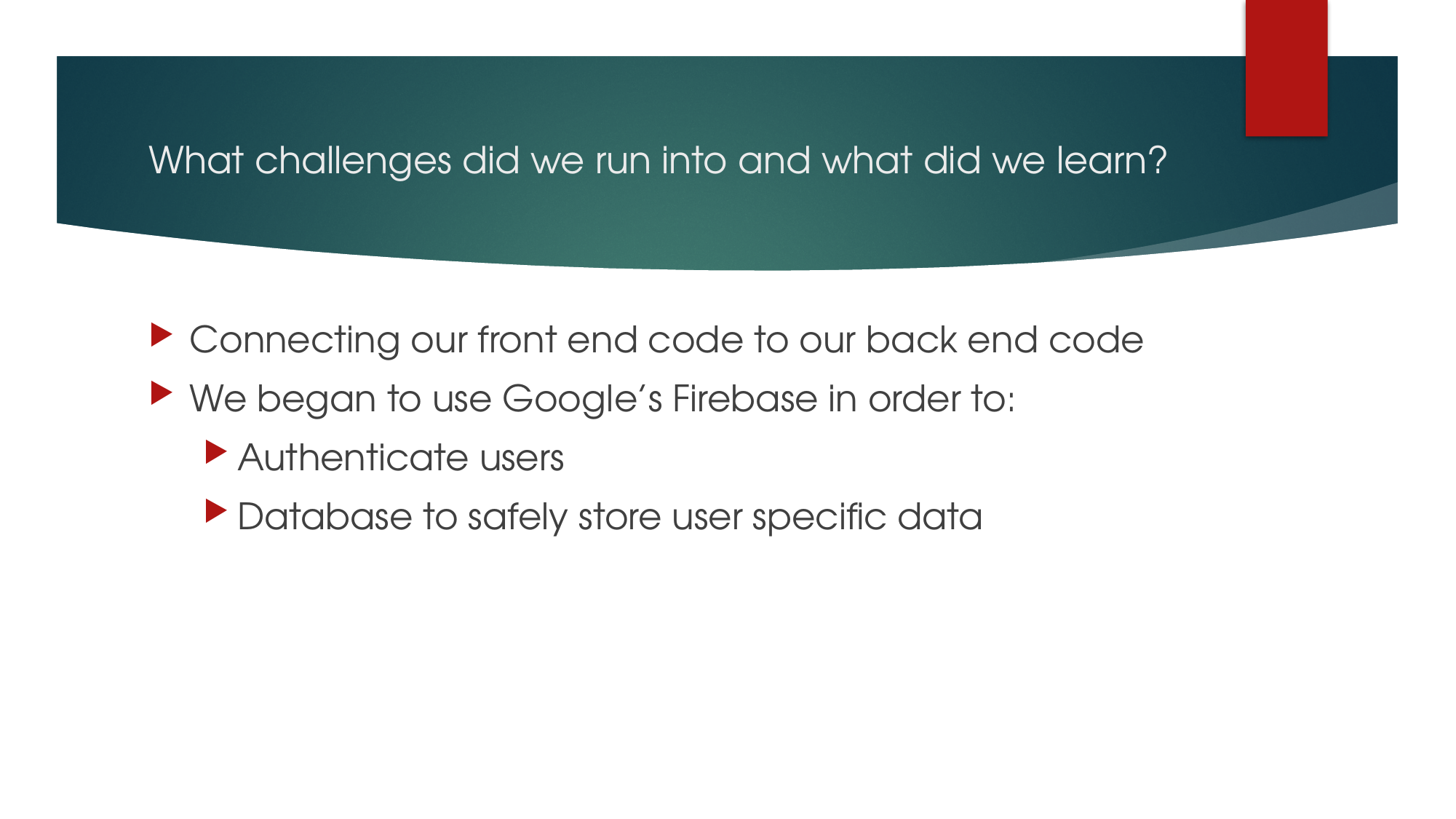

# What challenges did we run into and what did we learn?
Connecting our front end code to our back end code
We began to use Google’s Firebase in order to:
Authenticate users
Database to safely store user specific data